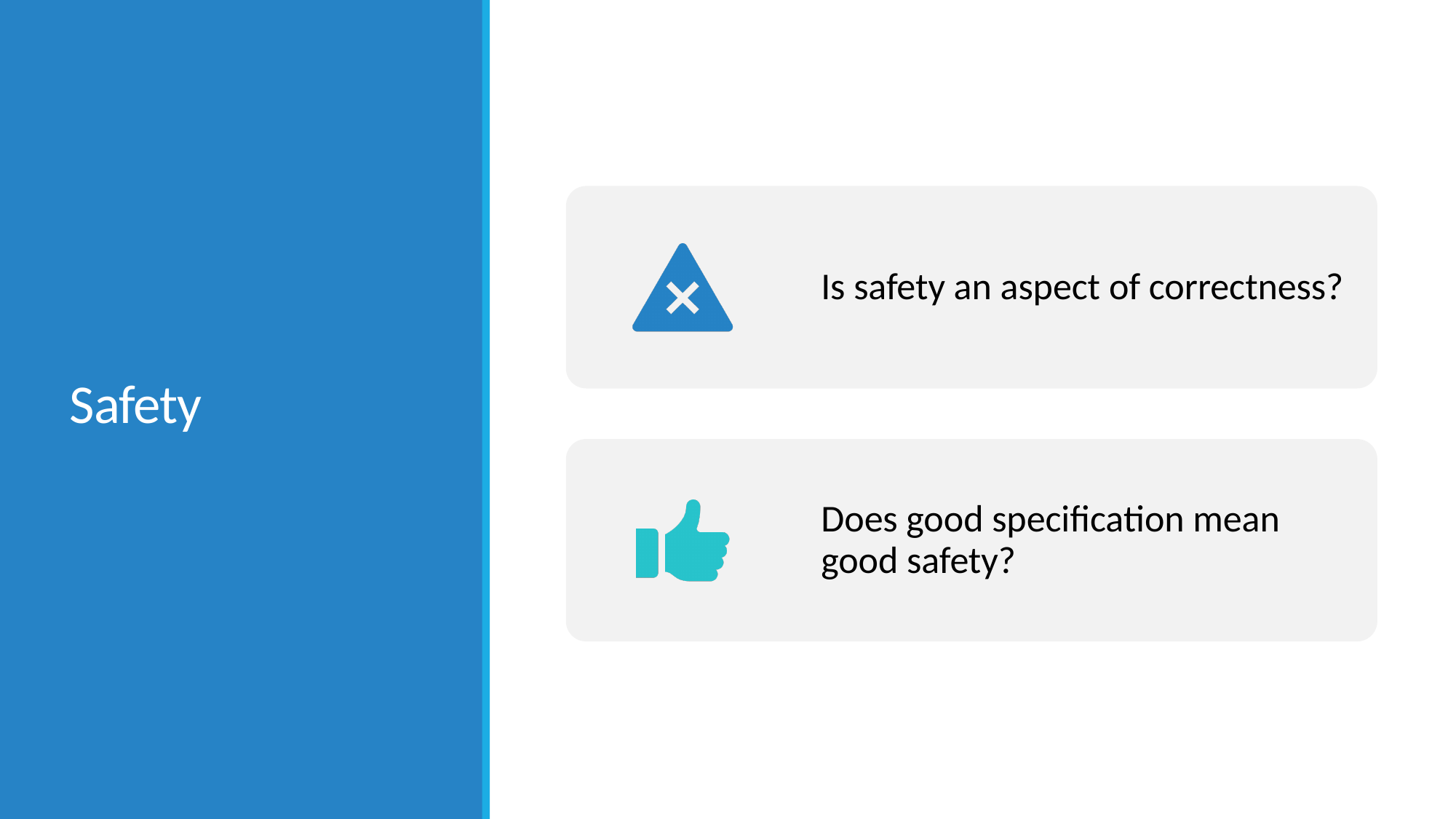

# Safety
Is safety an aspect of correctness?
Does good specification mean good safety?